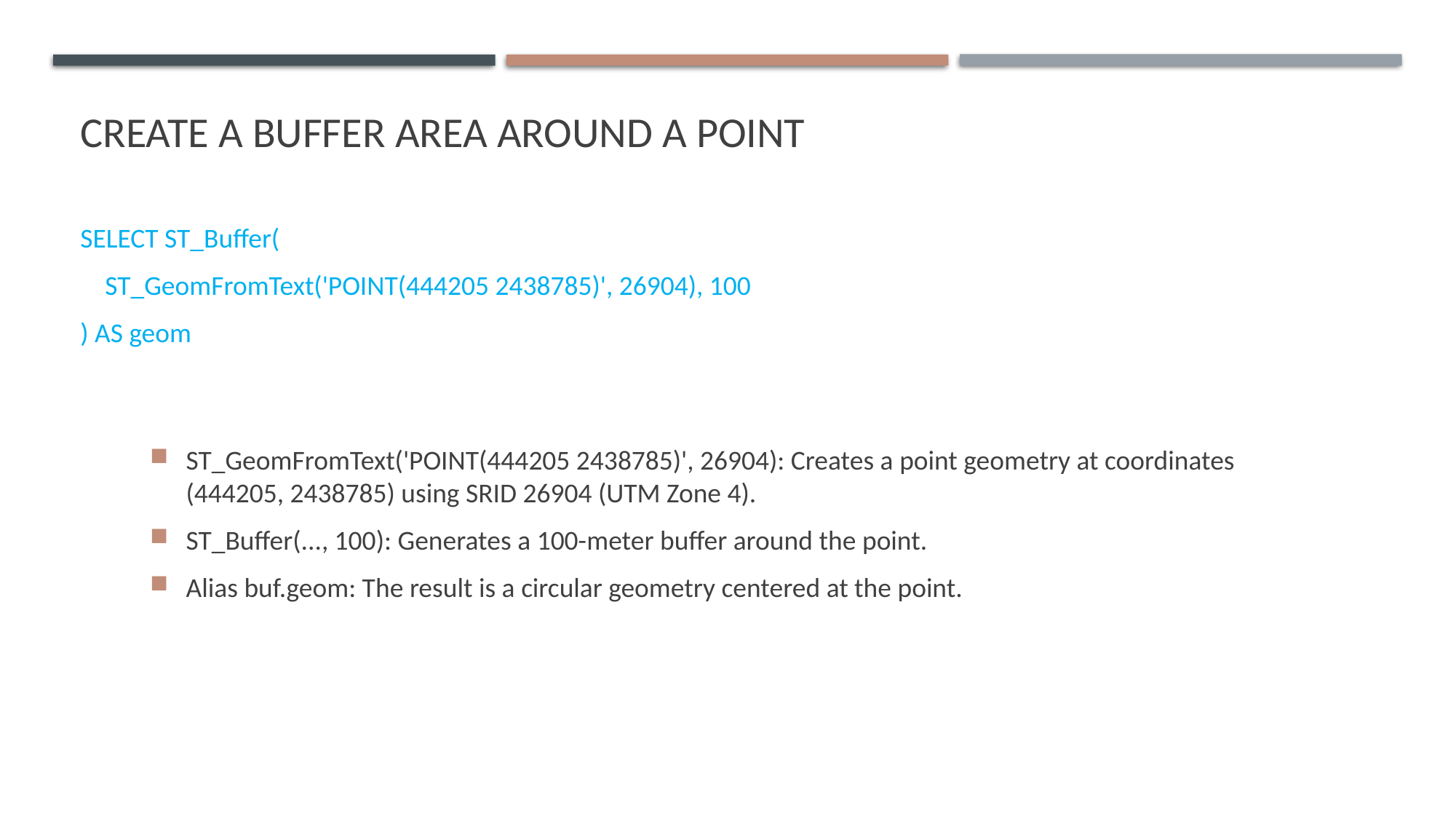

# CREATE A BUFFER AREA AROUND A POINT
SELECT ST_Buffer(
    ST_GeomFromText('POINT(444205 2438785)', 26904), 100
) AS geom

ST_GeomFromText('POINT(444205 2438785)', 26904): Creates a point geometry at coordinates (444205, 2438785) using SRID 26904 (UTM Zone 4).
ST_Buffer(..., 100): Generates a 100-meter buffer around the point.
Alias buf.geom: The result is a circular geometry centered at the point.